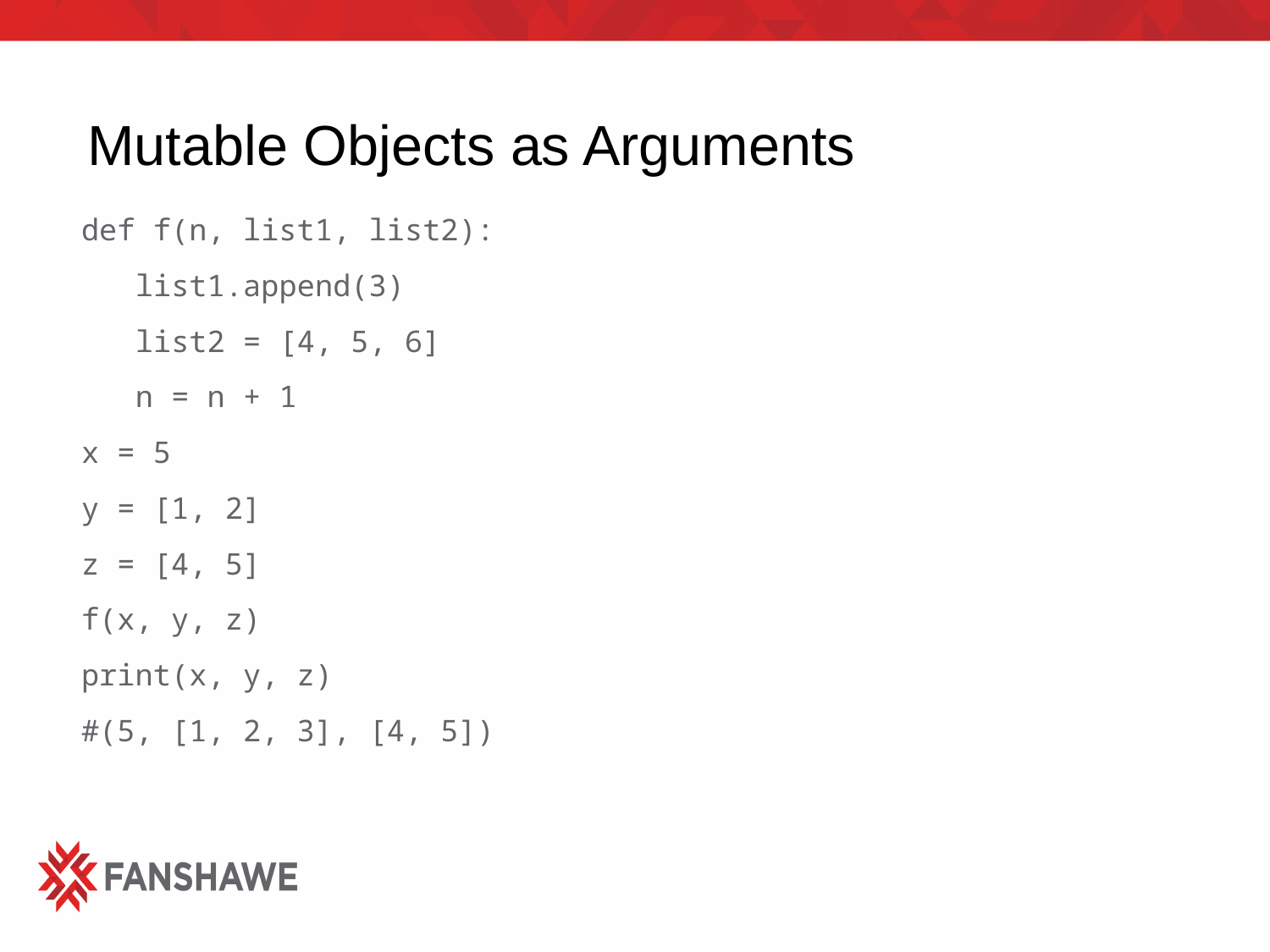

# Mutable Objects as Arguments
def f(n, list1, list2):
   list1.append(3)
   list2 = [4, 5, 6]
   n = n + 1
x = 5
y = [1, 2]
z = [4, 5]
f(x, y, z)
print(x, y, z)
#(5, [1, 2, 3], [4, 5])